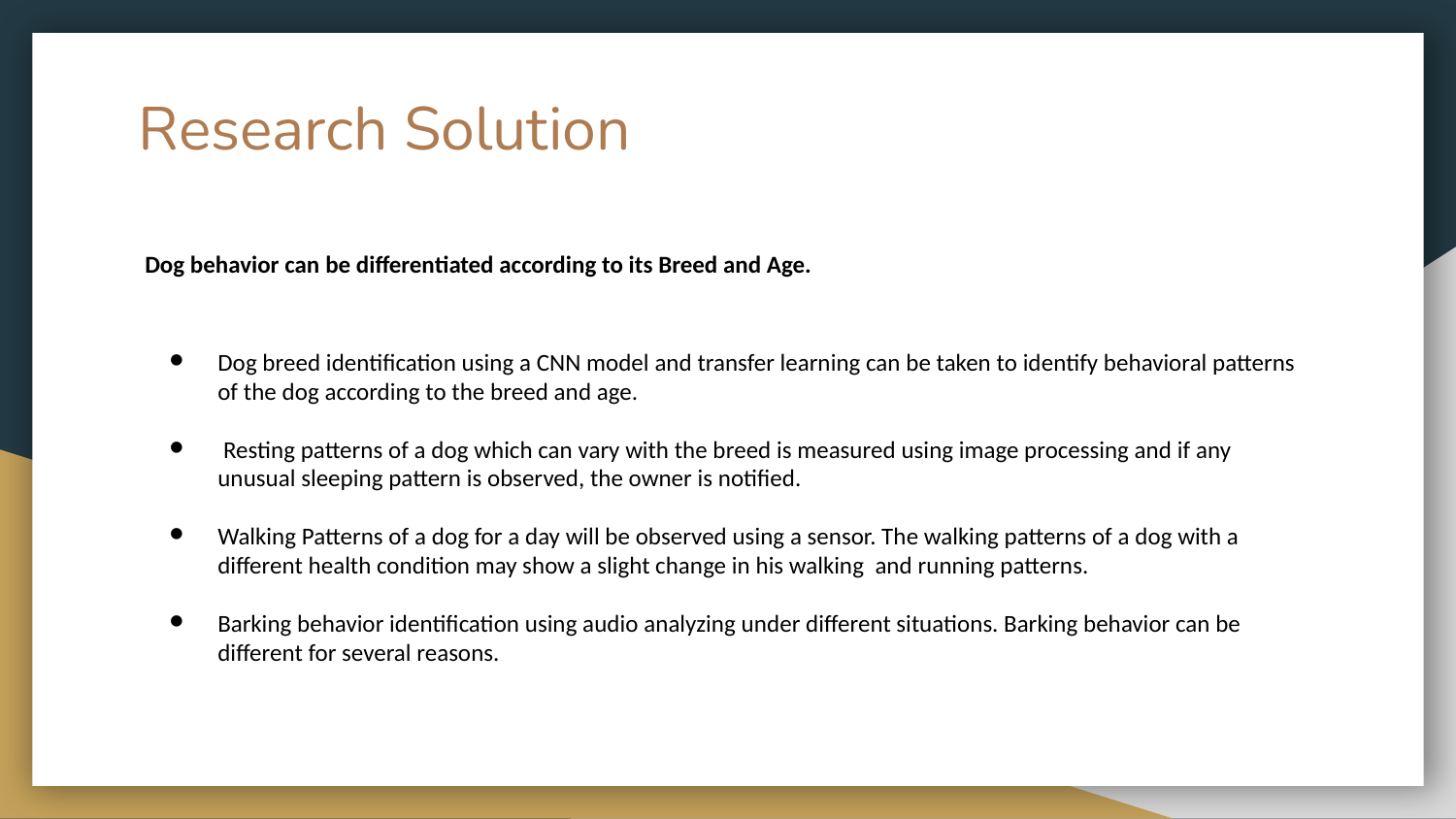

# Research Solution
Dog behavior can be differentiated according to its Breed and Age.

Dog breed identification using a CNN model and transfer learning can be taken to identify behavioral patterns of the dog according to the breed and age.

 Resting patterns of a dog which can vary with the breed is measured using image processing and if any unusual sleeping pattern is observed, the owner is notified.

Walking Patterns of a dog for a day will be observed using a sensor. The walking patterns of a dog with a different health condition may show a slight change in his walking  and running patterns.

Barking behavior identification using audio analyzing under different situations. Barking behavior can be different for several reasons.